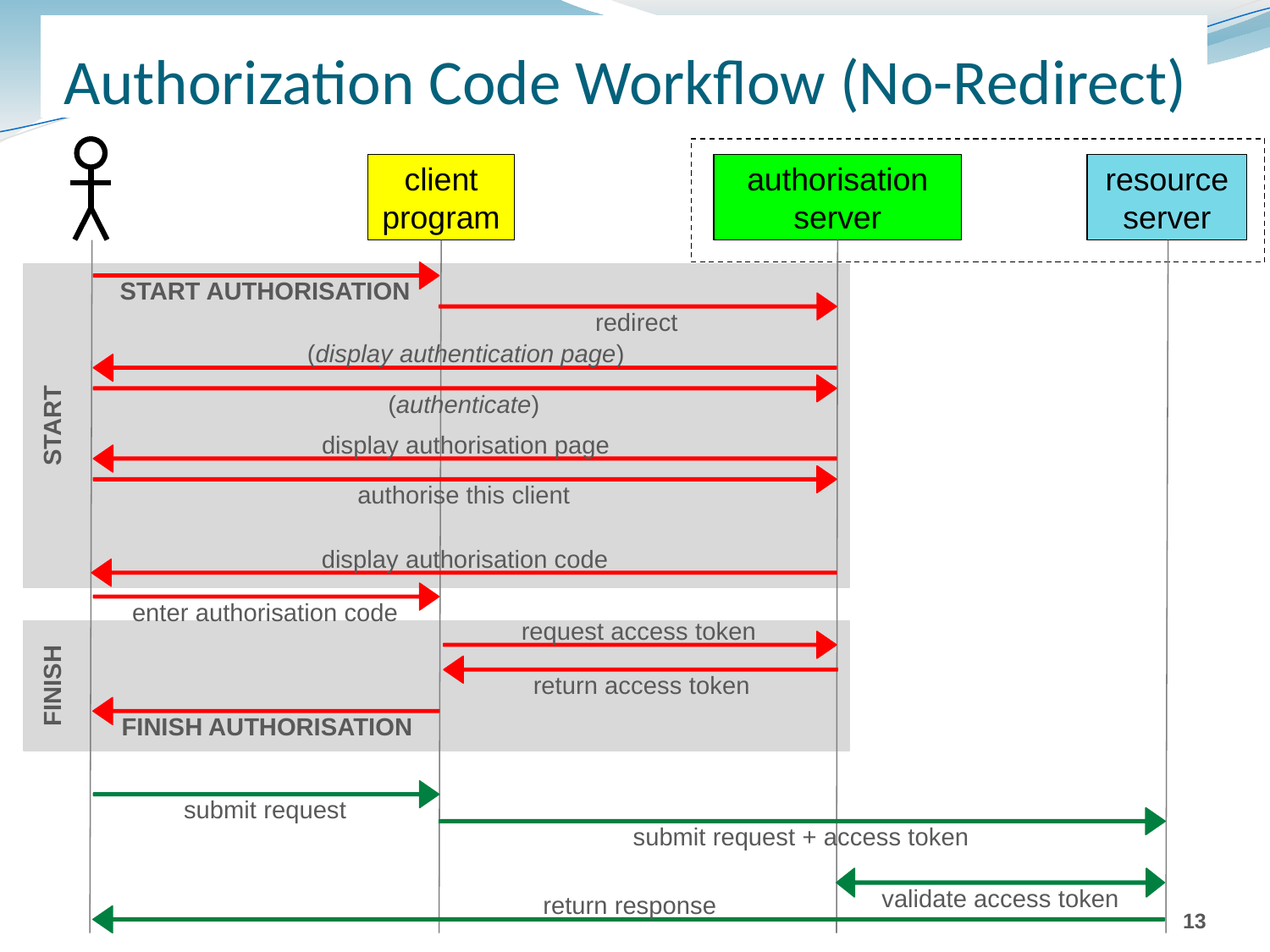

Authorization Code Workflow (No-Redirect)

client program
authorisation server
resource server
START AUTHORISATION
START
redirect
(display authentication page)
(authenticate)
display authorisation page
authorise this client
display authorisation code
enter authorisation code
FINISH
request access token
return access token
FINISH AUTHORISATION
submit request
submit request + access token
validate access token
13
return response